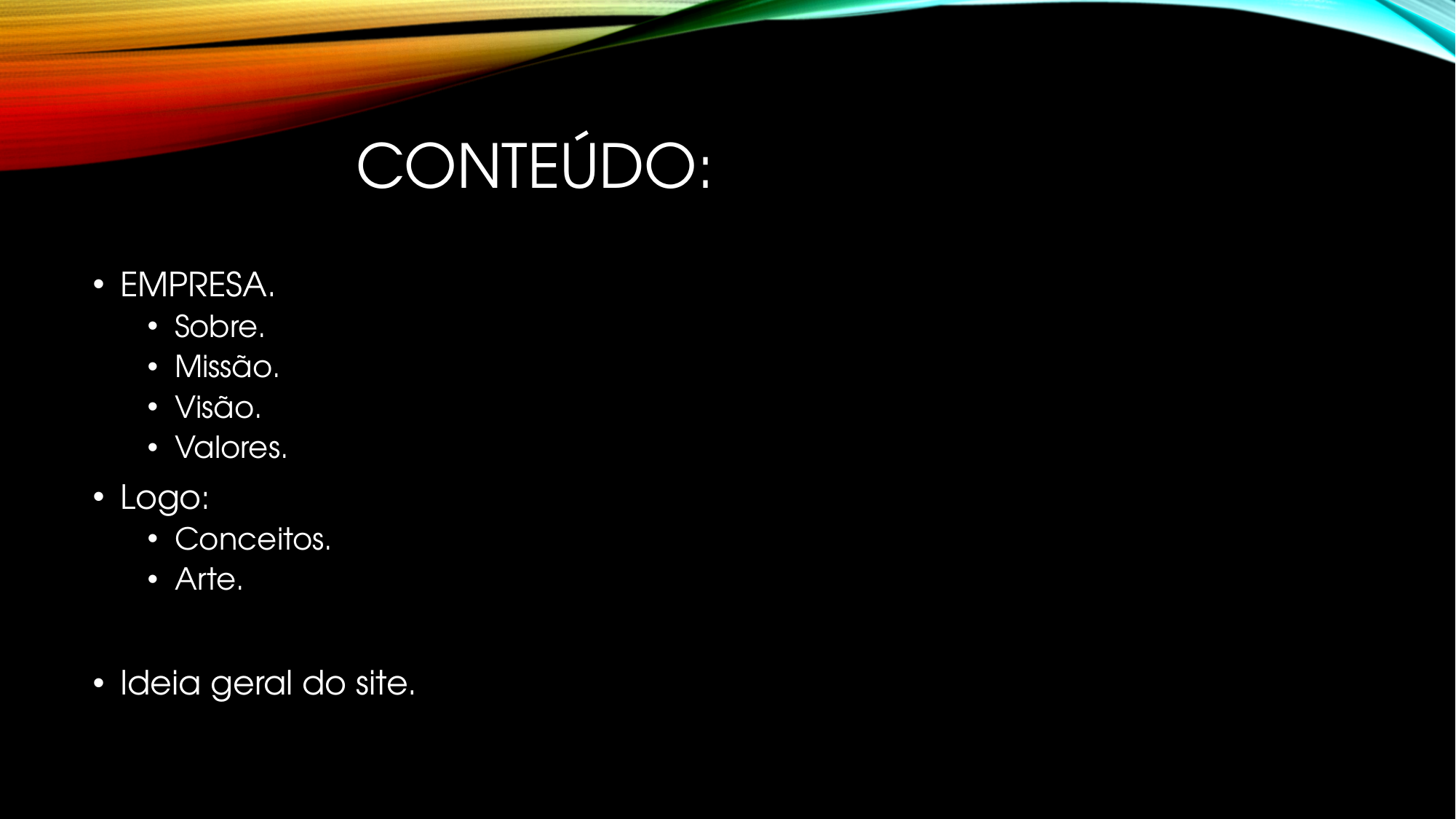

# Conteúdo:
EMPRESA.
Sobre.
Missão.
Visão.
Valores.
Logo:
Conceitos.
Arte.

Ideia geral do site.